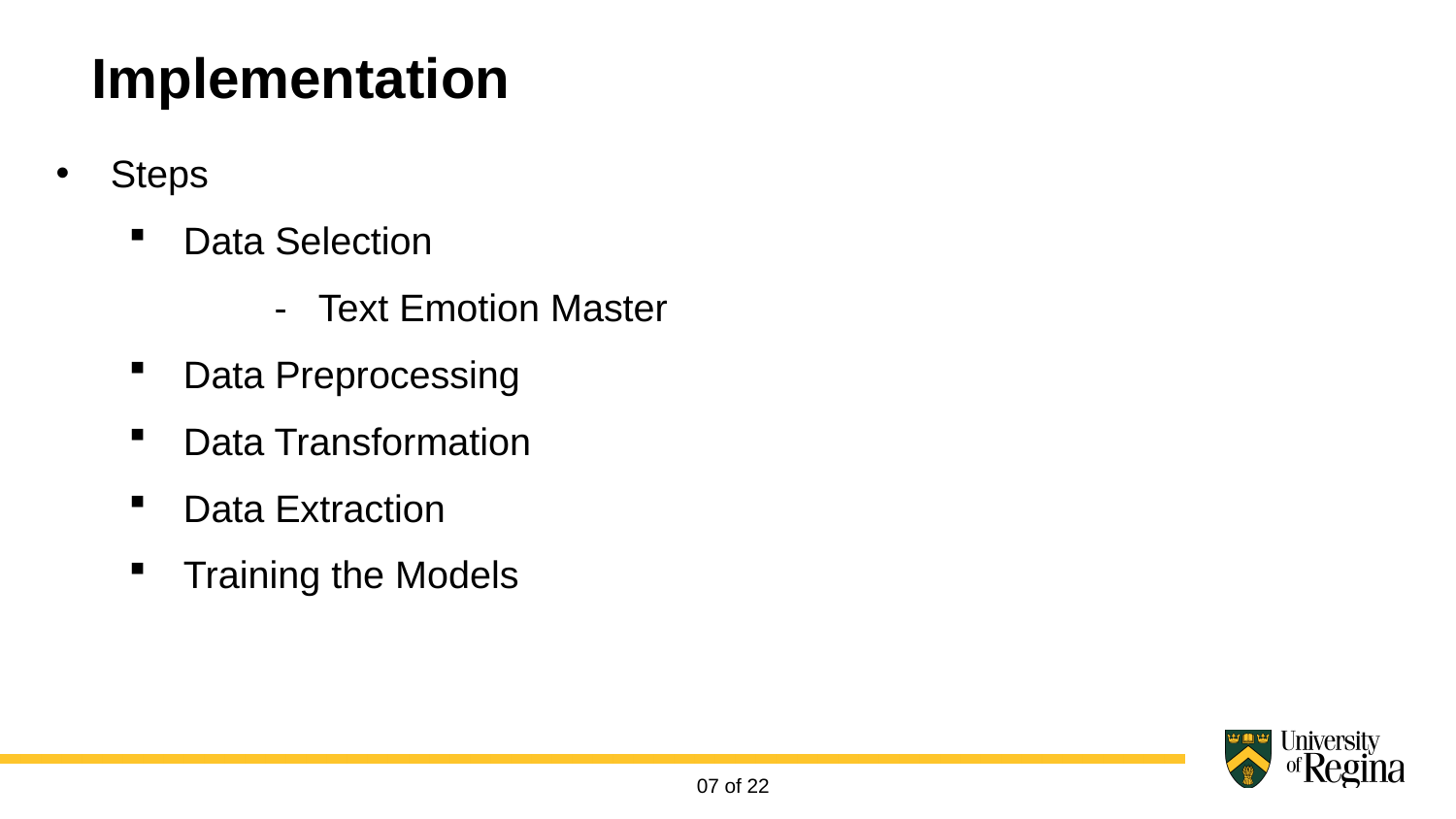

Implementation

Steps
Data Selection
	-   Text Emotion Master
Data Preprocessing
Data Transformation
Data Extraction
Training the Models
07 of 22